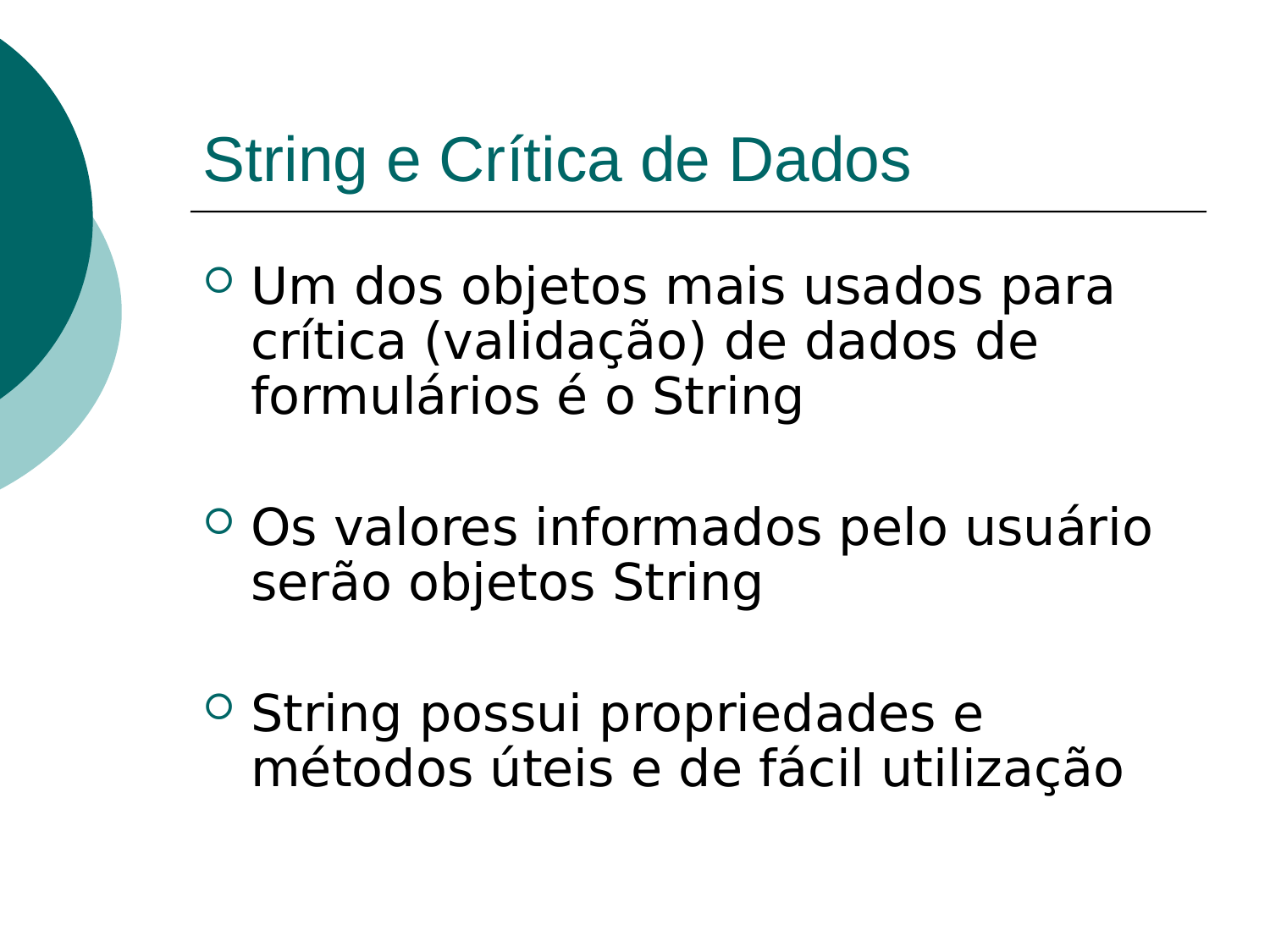

# String e Crítica de Dados
Um dos objetos mais usados para crítica (validação) de dados de formulários é o String

Os valores informados pelo usuário serão objetos String

String possui propriedades e métodos úteis e de fácil utilização